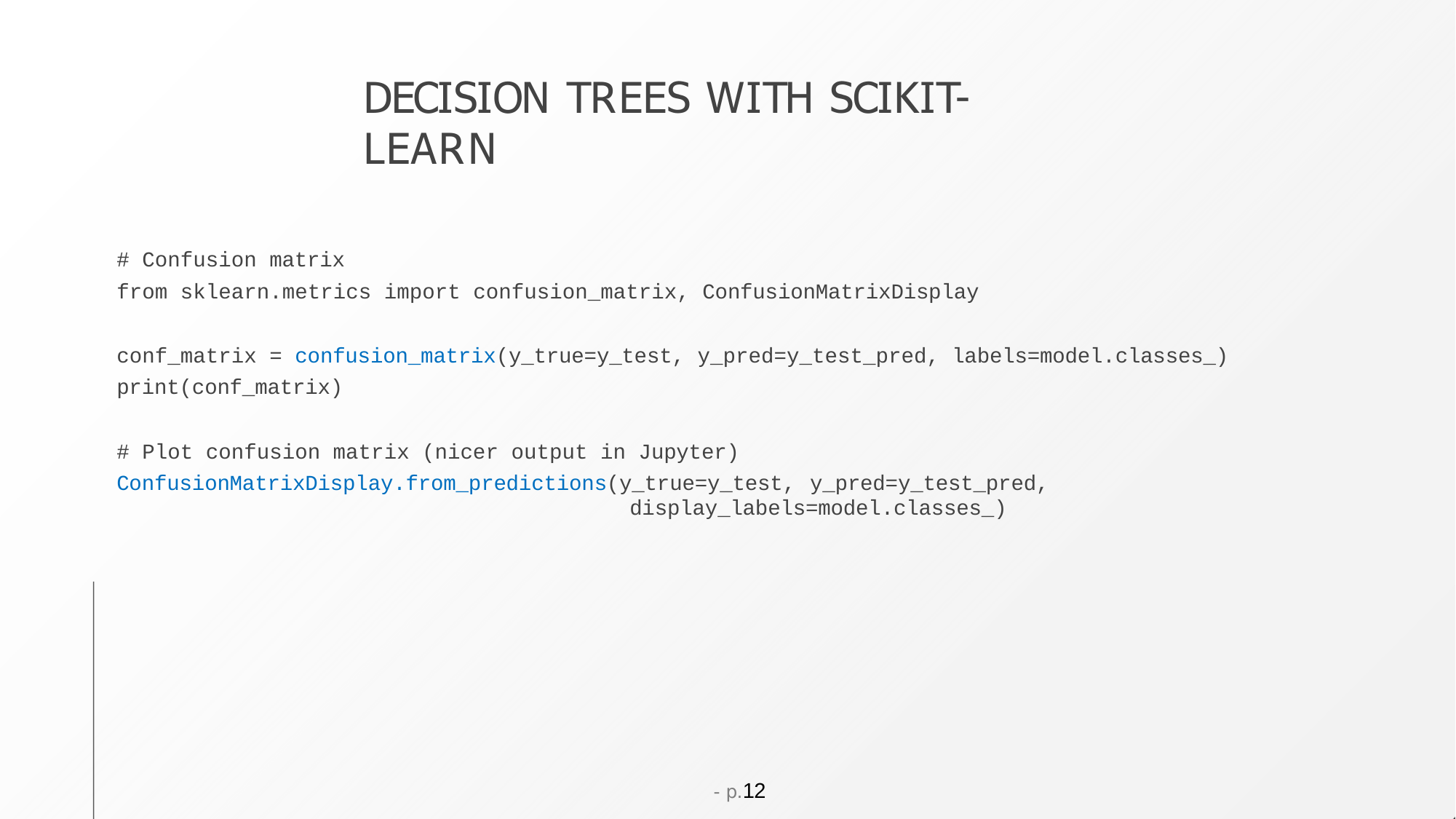

# DECISION TREES WITH SCIKIT-LEARN
# Confusion matrix
from sklearn.metrics import confusion_matrix, ConfusionMatrixDisplay

conf_matrix = confusion_matrix(y_true=y_test, y_pred=y_test_pred, labels=model.classes_) print(conf_matrix)

# Plot confusion matrix (nicer output in Jupyter) ConfusionMatrixDisplay.from_predictions(y_true=y_test, y_pred=y_test_pred,
display_labels=model.classes_)

- p.12